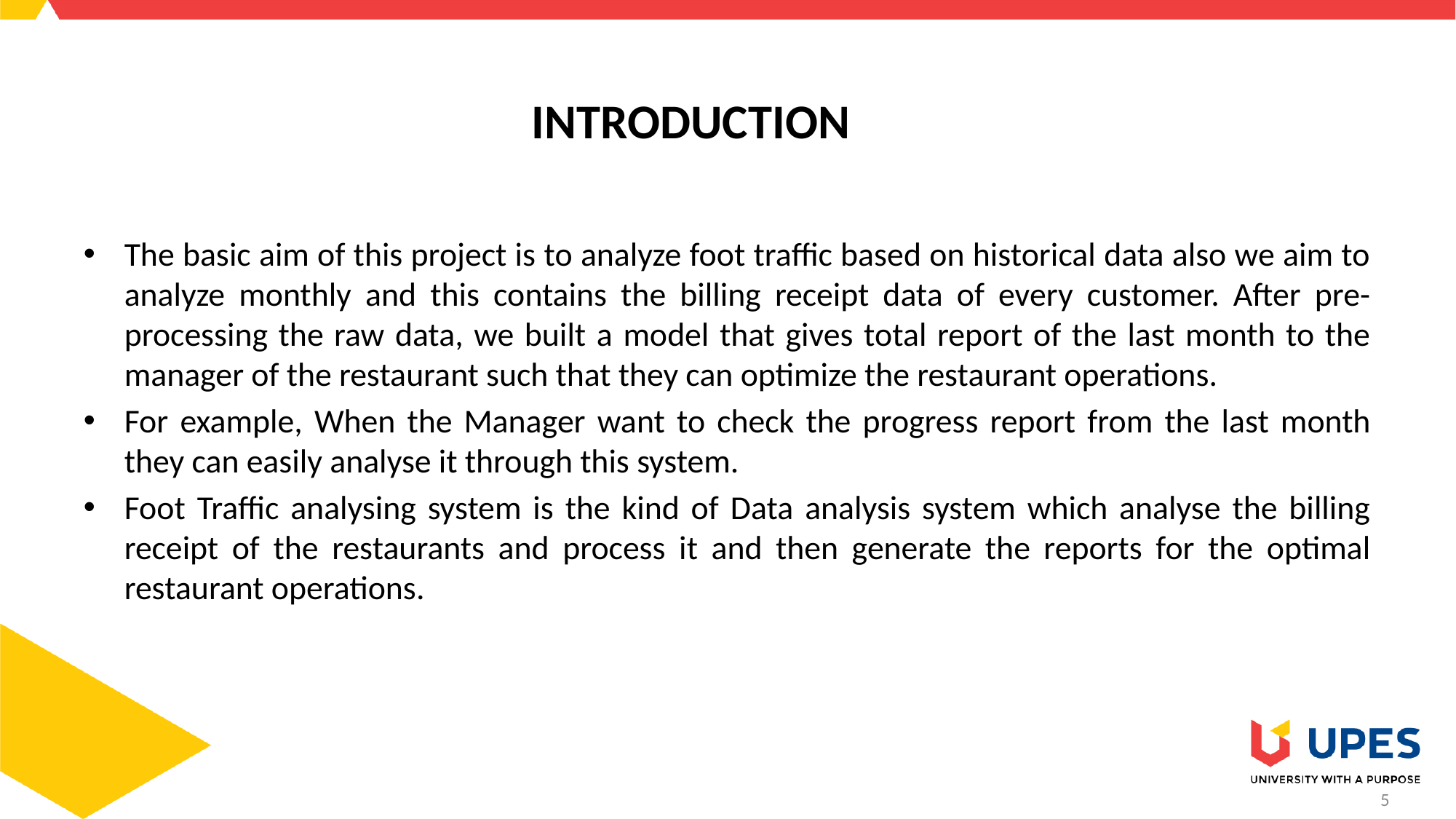

INTRODUCTION
The basic aim of this project is to analyze foot traffic based on historical data also we aim to analyze monthly and this contains the billing receipt data of every customer. After pre-processing the raw data, we built a model that gives total report of the last month to the manager of the restaurant such that they can optimize the restaurant operations.
For example, When the Manager want to check the progress report from the last month they can easily analyse it through this system.
Foot Traffic analysing system is the kind of Data analysis system which analyse the billing receipt of the restaurants and process it and then generate the reports for the optimal restaurant operations.